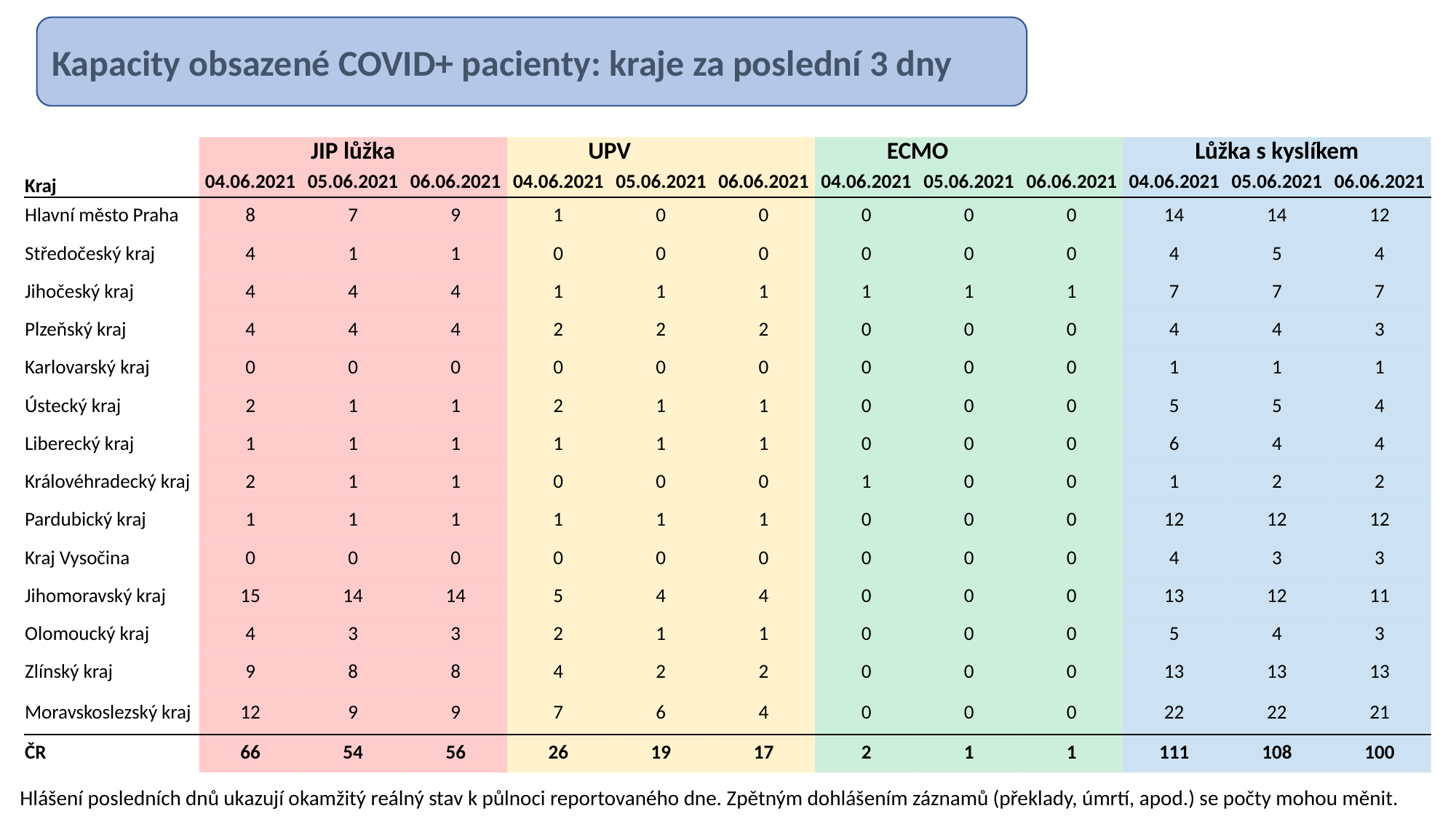

Kapacity obsazené COVID+ pacienty: kraje za poslední 3 dny
|  | JIP lůžka |  |  | UPV |  |  | ECMO |  |  | Lůžka s kyslíkem |  |  |
| --- | --- | --- | --- | --- | --- | --- | --- | --- | --- | --- | --- | --- |
| Kraj | 04.06.2021 | 05.06.2021 | 06.06.2021 | 04.06.2021 | 05.06.2021 | 06.06.2021 | 04.06.2021 | 05.06.2021 | 06.06.2021 | 04.06.2021 | 05.06.2021 | 06.06.2021 |
| Hlavní město Praha | 8 | 7 | 9 | 1 | 0 | 0 | 0 | 0 | 0 | 14 | 14 | 12 |
| Středočeský kraj | 4 | 1 | 1 | 0 | 0 | 0 | 0 | 0 | 0 | 4 | 5 | 4 |
| Jihočeský kraj | 4 | 4 | 4 | 1 | 1 | 1 | 1 | 1 | 1 | 7 | 7 | 7 |
| Plzeňský kraj | 4 | 4 | 4 | 2 | 2 | 2 | 0 | 0 | 0 | 4 | 4 | 3 |
| Karlovarský kraj | 0 | 0 | 0 | 0 | 0 | 0 | 0 | 0 | 0 | 1 | 1 | 1 |
| Ústecký kraj | 2 | 1 | 1 | 2 | 1 | 1 | 0 | 0 | 0 | 5 | 5 | 4 |
| Liberecký kraj | 1 | 1 | 1 | 1 | 1 | 1 | 0 | 0 | 0 | 6 | 4 | 4 |
| Královéhradecký kraj | 2 | 1 | 1 | 0 | 0 | 0 | 1 | 0 | 0 | 1 | 2 | 2 |
| Pardubický kraj | 1 | 1 | 1 | 1 | 1 | 1 | 0 | 0 | 0 | 12 | 12 | 12 |
| Kraj Vysočina | 0 | 0 | 0 | 0 | 0 | 0 | 0 | 0 | 0 | 4 | 3 | 3 |
| Jihomoravský kraj | 15 | 14 | 14 | 5 | 4 | 4 | 0 | 0 | 0 | 13 | 12 | 11 |
| Olomoucký kraj | 4 | 3 | 3 | 2 | 1 | 1 | 0 | 0 | 0 | 5 | 4 | 3 |
| Zlínský kraj | 9 | 8 | 8 | 4 | 2 | 2 | 0 | 0 | 0 | 13 | 13 | 13 |
| Moravskoslezský kraj | 12 | 9 | 9 | 7 | 6 | 4 | 0 | 0 | 0 | 22 | 22 | 21 |
| ČR | 66 | 54 | 56 | 26 | 19 | 17 | 2 | 1 | 1 | 111 | 108 | 100 |
Hlášení posledních dnů ukazují okamžitý reálný stav k půlnoci reportovaného dne. Zpětným dohlášením záznamů (překlady, úmrtí, apod.) se počty mohou měnit.